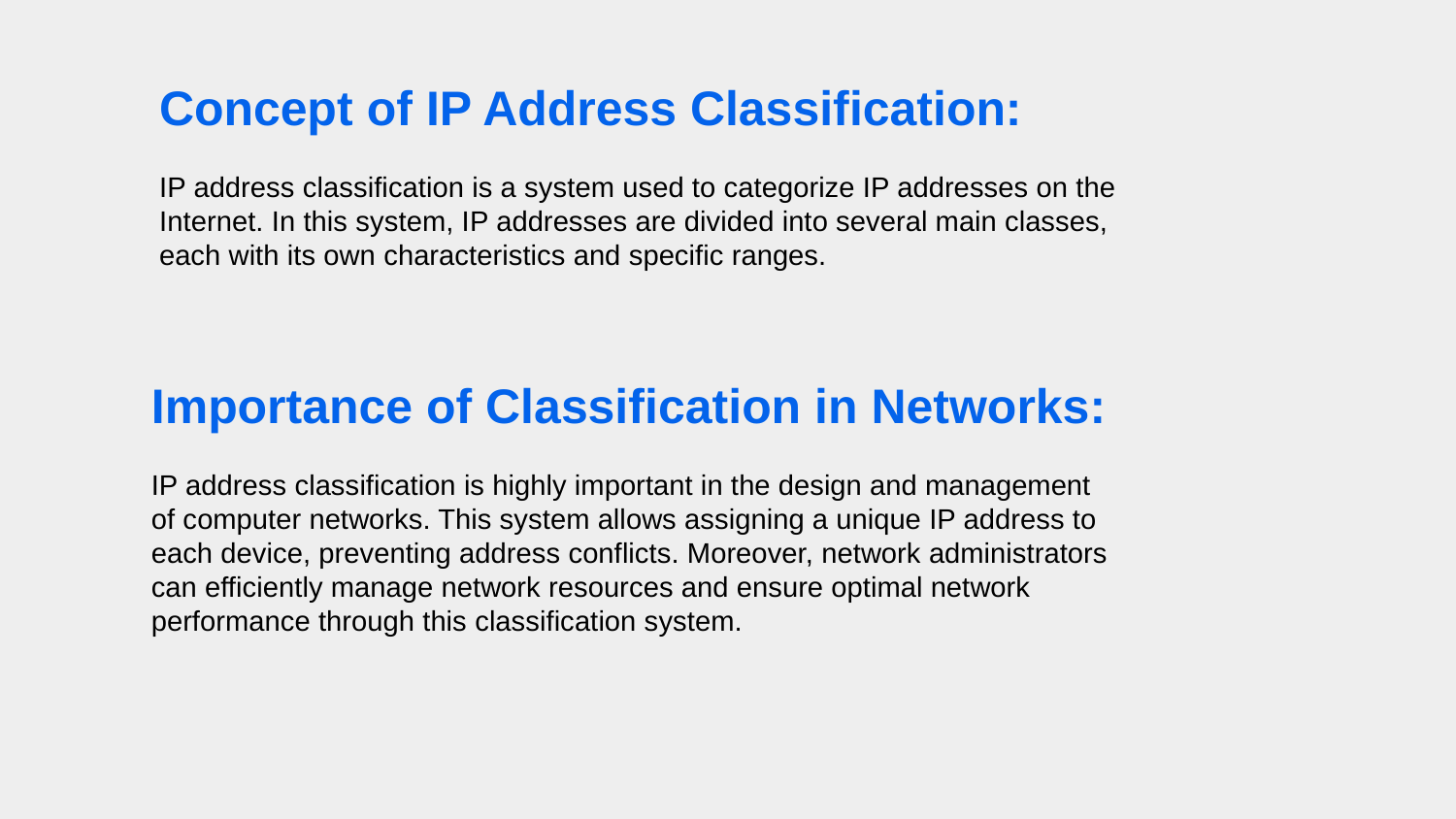

Concept of IP Address Classification:

IP address classification is a system used to categorize IP addresses on the Internet. In this system, IP addresses are divided into several main classes, each with its own characteristics and specific ranges.
Importance of Classification in Networks:

IP address classification is highly important in the design and management of computer networks. This system allows assigning a unique IP address to each device, preventing address conflicts. Moreover, network administrators can efficiently manage network resources and ensure optimal network performance through this classification system.